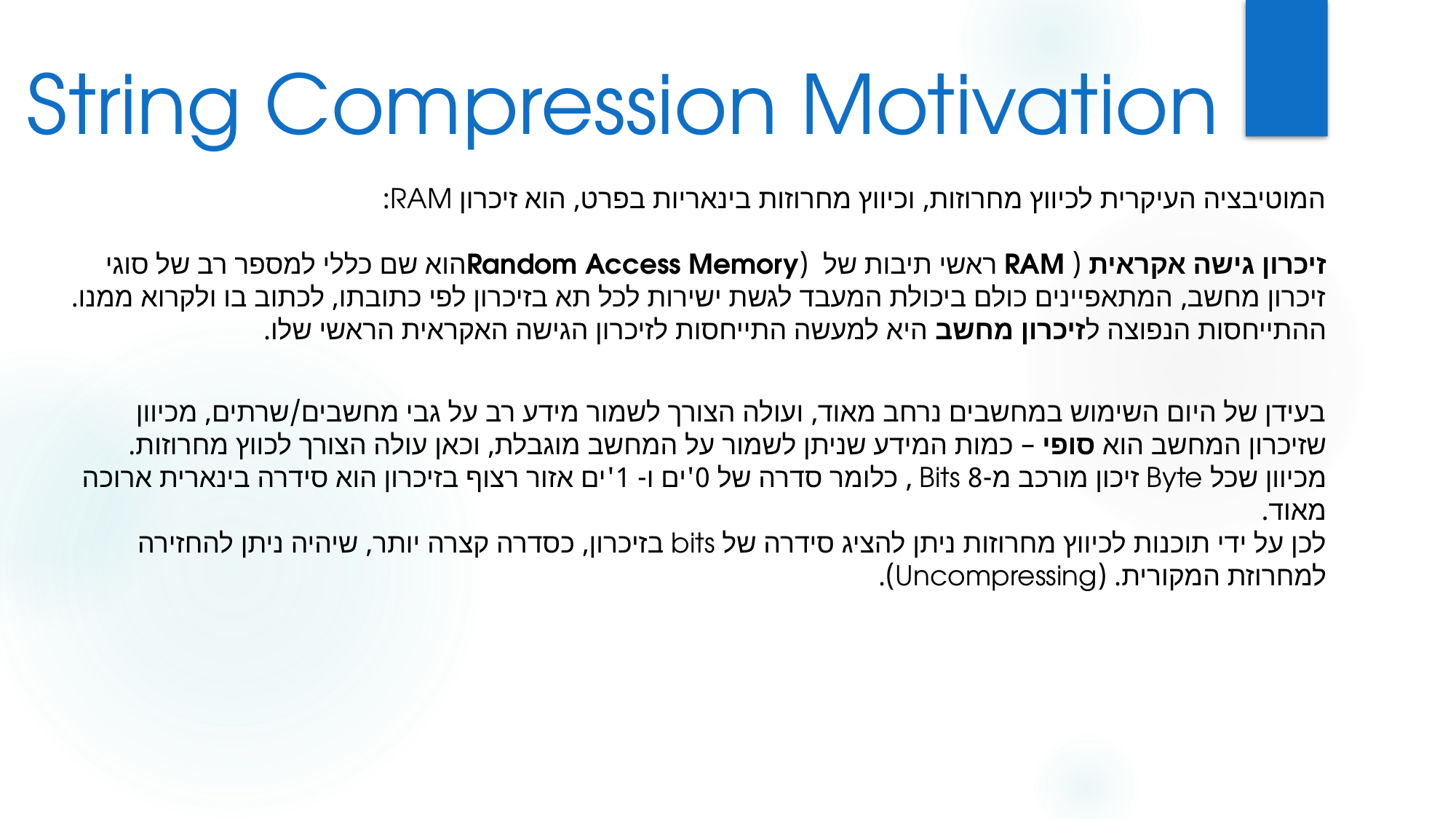

String Compression Motivation
המוטיבציה העיקרית לכיווץ מחרוזות, וכיווץ מחרוזות בינאריות בפרט, הוא זיכרון RAM:

זיכרון גישה אקראית ( RAM ראשי תיבות של  (Random Access Memoryהוא שם כללי למספר רב של סוגי זיכרון מחשב, המתאפיינים כולם ביכולת המעבד לגשת ישירות לכל תא בזיכרון לפי כתובתו, לכתוב בו ולקרוא ממנו. ההתייחסות הנפוצה לזיכרון מחשב היא למעשה התייחסות לזיכרון הגישה האקראית הראשי שלו.
בעידן של היום השימוש במחשבים נרחב מאוד, ועולה הצורך לשמור מידע רב על גבי מחשבים/שרתים, מכיוון שזיכרון המחשב הוא סופי – כמות המידע שניתן לשמור על המחשב מוגבלת, וכאן עולה הצורך לכווץ מחרוזות.
מכיוון שכל Byte זיכון מורכב מ-8 Bits , כלומר סדרה של 0'ים ו- 1'ים אזור רצוף בזיכרון הוא סידרה בינארית ארוכה מאוד.
לכן על ידי תוכנות לכיווץ מחרוזות ניתן להציג סידרה של bits בזיכרון, כסדרה קצרה יותר, שיהיה ניתן להחזירה למחרוזת המקורית. (Uncompressing).